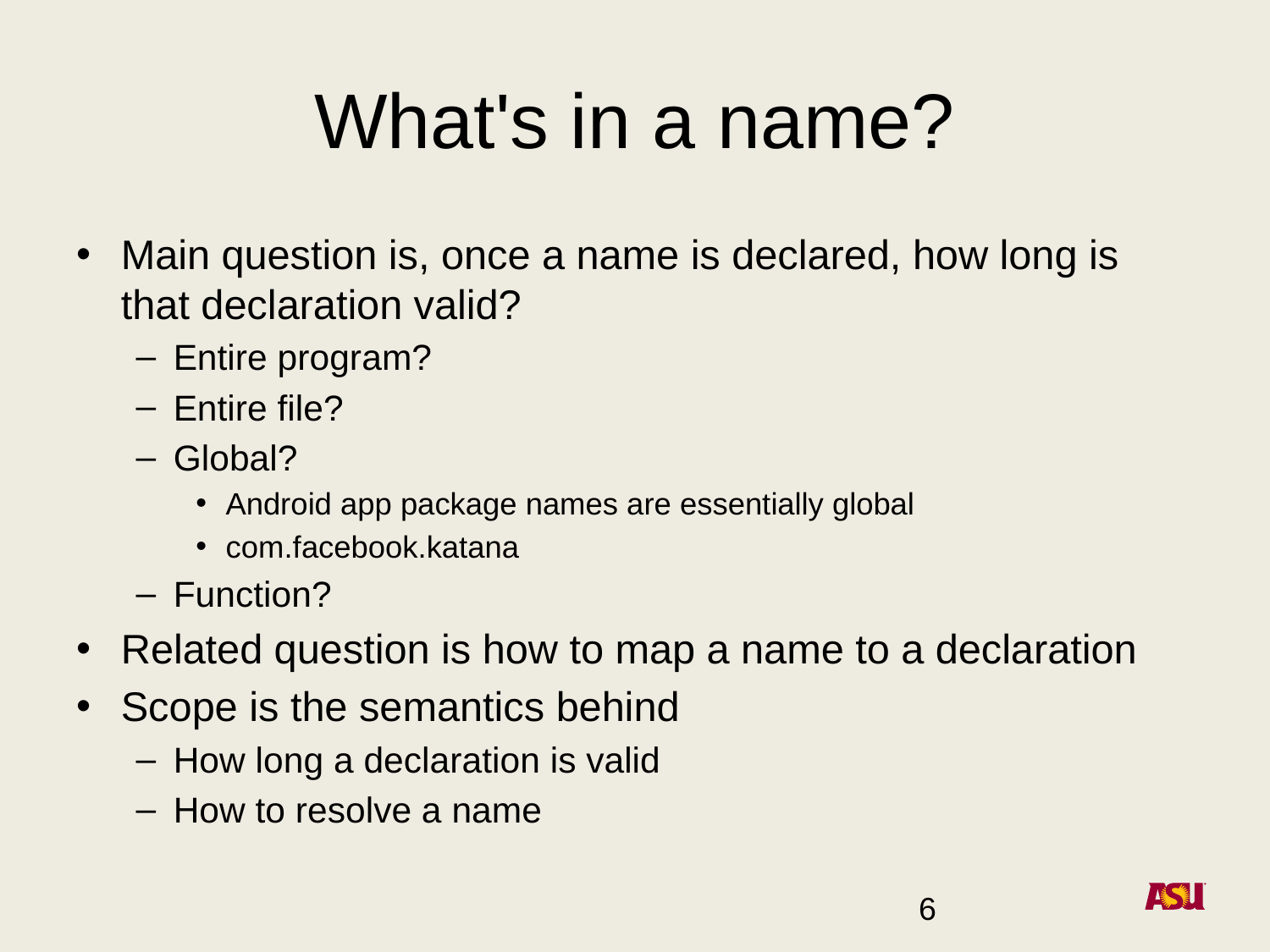

# What's in a name?
Main question is, once a name is declared, how long is that declaration valid?
Entire program?
Entire file?
Global?
Android app package names are essentially global
com.facebook.katana
Function?
Related question is how to map a name to a declaration
Scope is the semantics behind
How long a declaration is valid
How to resolve a name

6